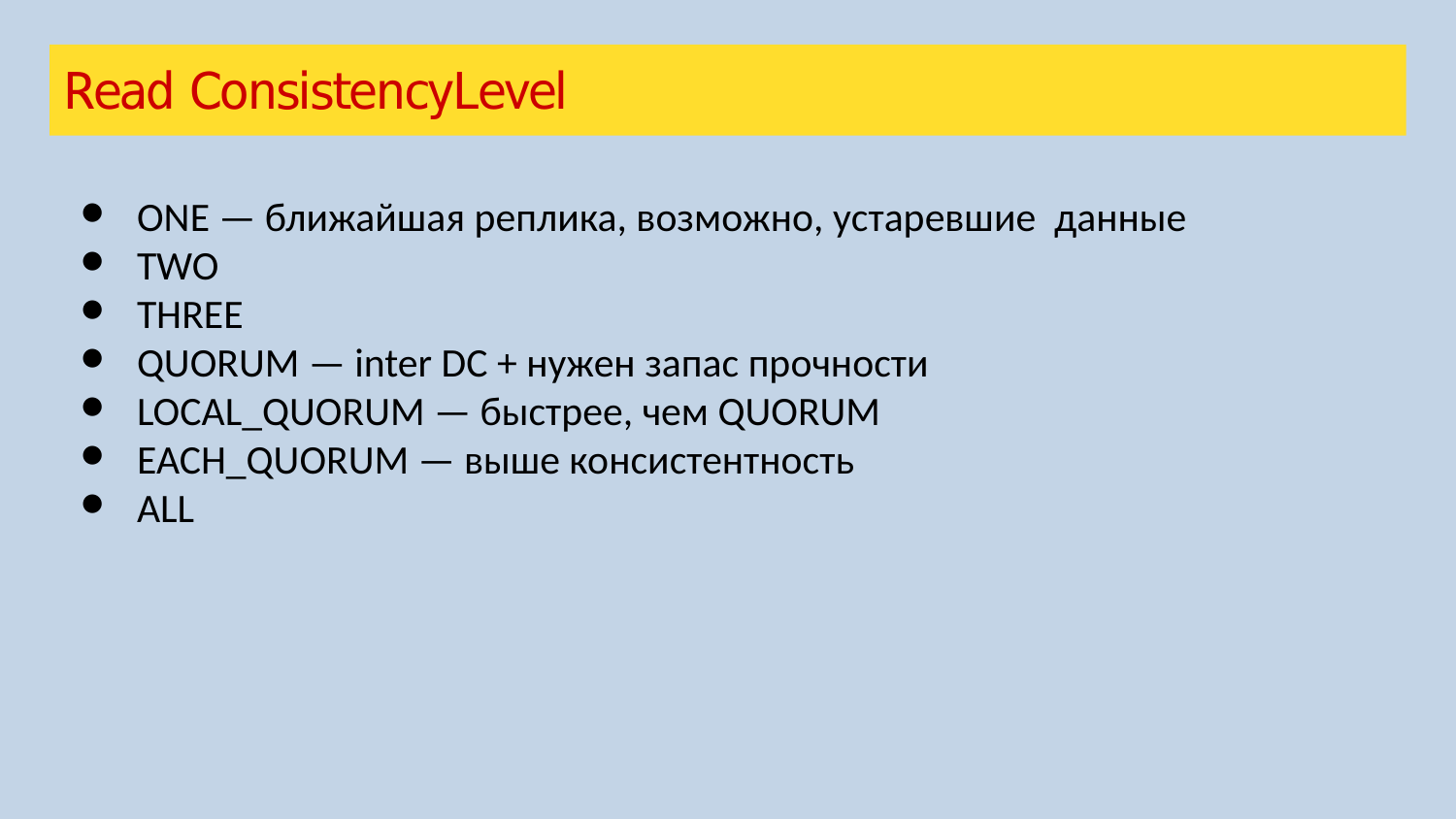

Read ConsistencyLevel
ONE — ближайшая реплика, возможно, устаревшие  данные
TWO
THREE
QUORUM — inter DC + нужен запас прочности
LOCAL_QUORUM — быстрее, чем QUORUM
EACH_QUORUM — выше консистентность
ALL